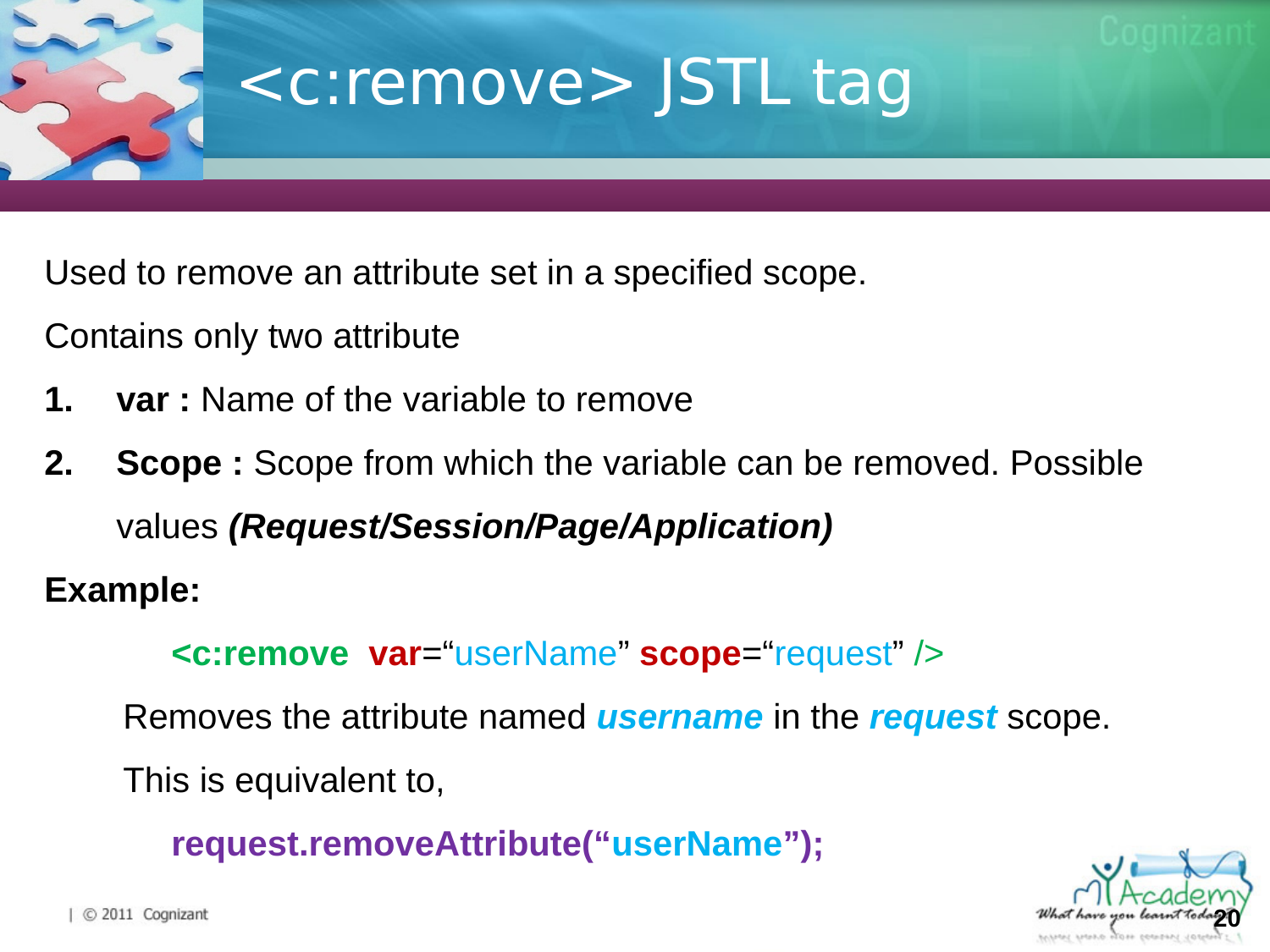

# <c:remove> JSTL tag
Used to remove an attribute set in a specified scope.
Contains only two attribute
var : Name of the variable to remove
Scope : Scope from which the variable can be removed. Possible values (Request/Session/Page/Application)
Example:
<c:remove  var=“userName” scope=“request” />
Removes the attribute named username in the request scope.
This is equivalent to,
request.removeAttribute(“userName”);

20